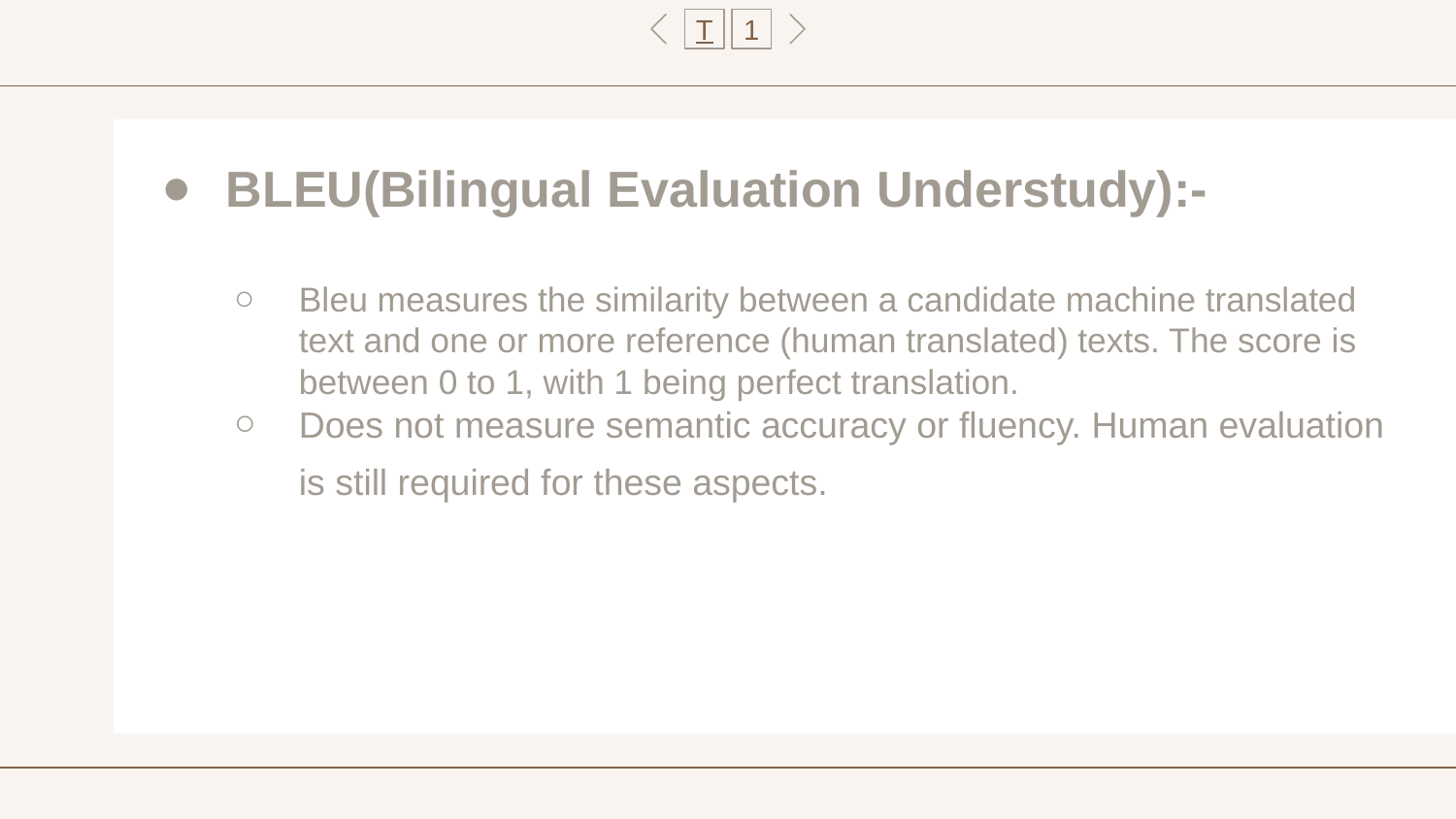

T
1

BLEU(Bilingual Evaluation Understudy):-

Bleu measures the similarity between a candidate machine translated text and one or more reference (human translated) texts. The score is between 0 to 1, with 1 being perfect translation.
Does not measure semantic accuracy or fluency. Human evaluation is still required for these aspects.